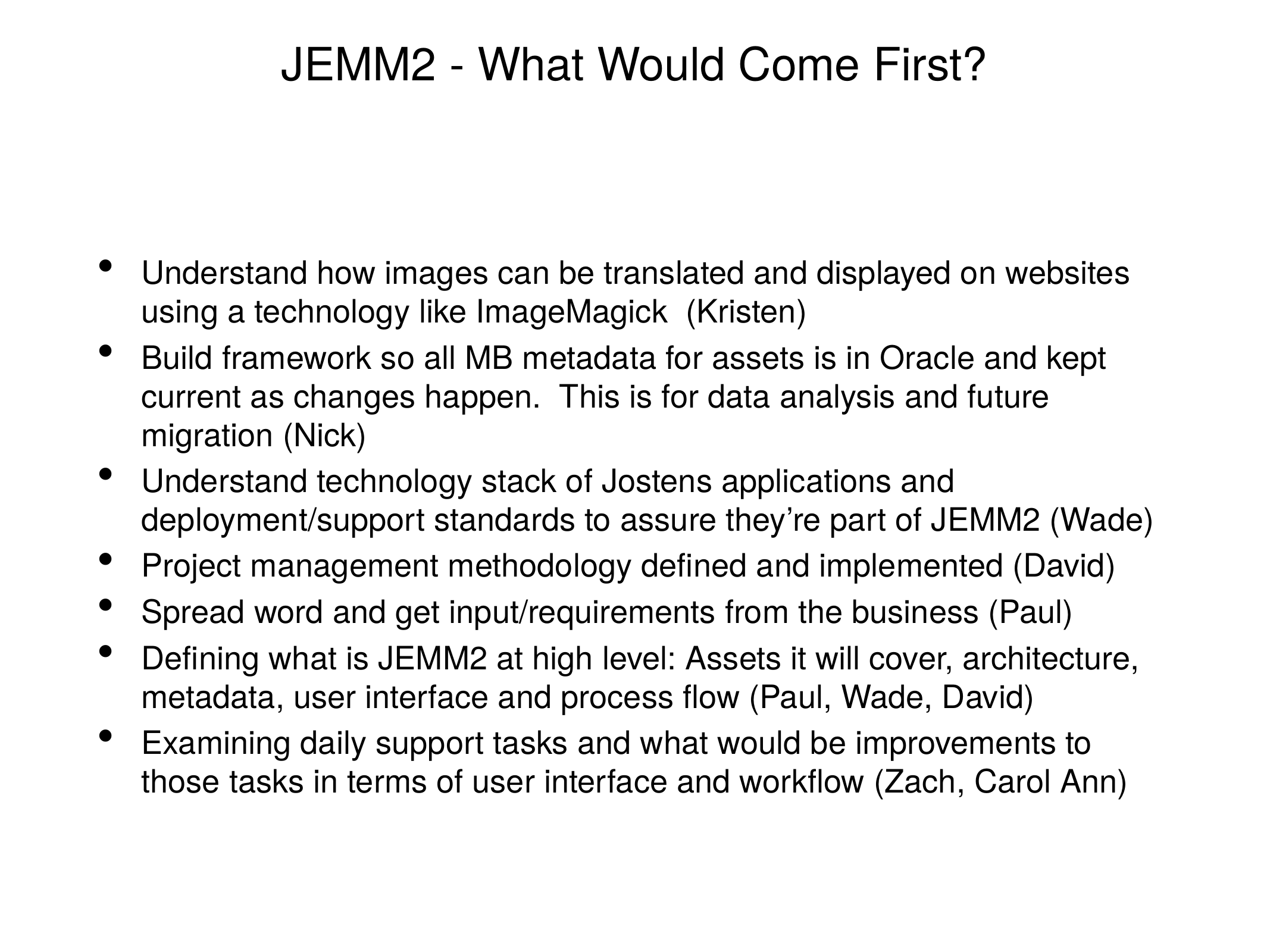

JEMM2 - What Would Come First?
Understand how images can be translated and displayed on websites using a technology like ImageMagick  (Kristen)
Build framework so all MB metadata for assets is in Oracle and kept current as changes happen.  This is for data analysis and future migration (Nick)
Understand technology stack of Jostens applications and deployment/support standards to assure they’re part of JEMM2 (Wade)
Project management methodology defined and implemented (David)
Spread word and get input/requirements from the business (Paul)
Defining what is JEMM2 at high level: Assets it will cover, architecture, metadata, user interface and process flow (Paul, Wade, David)
Examining daily support tasks and what would be improvements to those tasks in terms of user interface and workflow (Zach, Carol Ann)